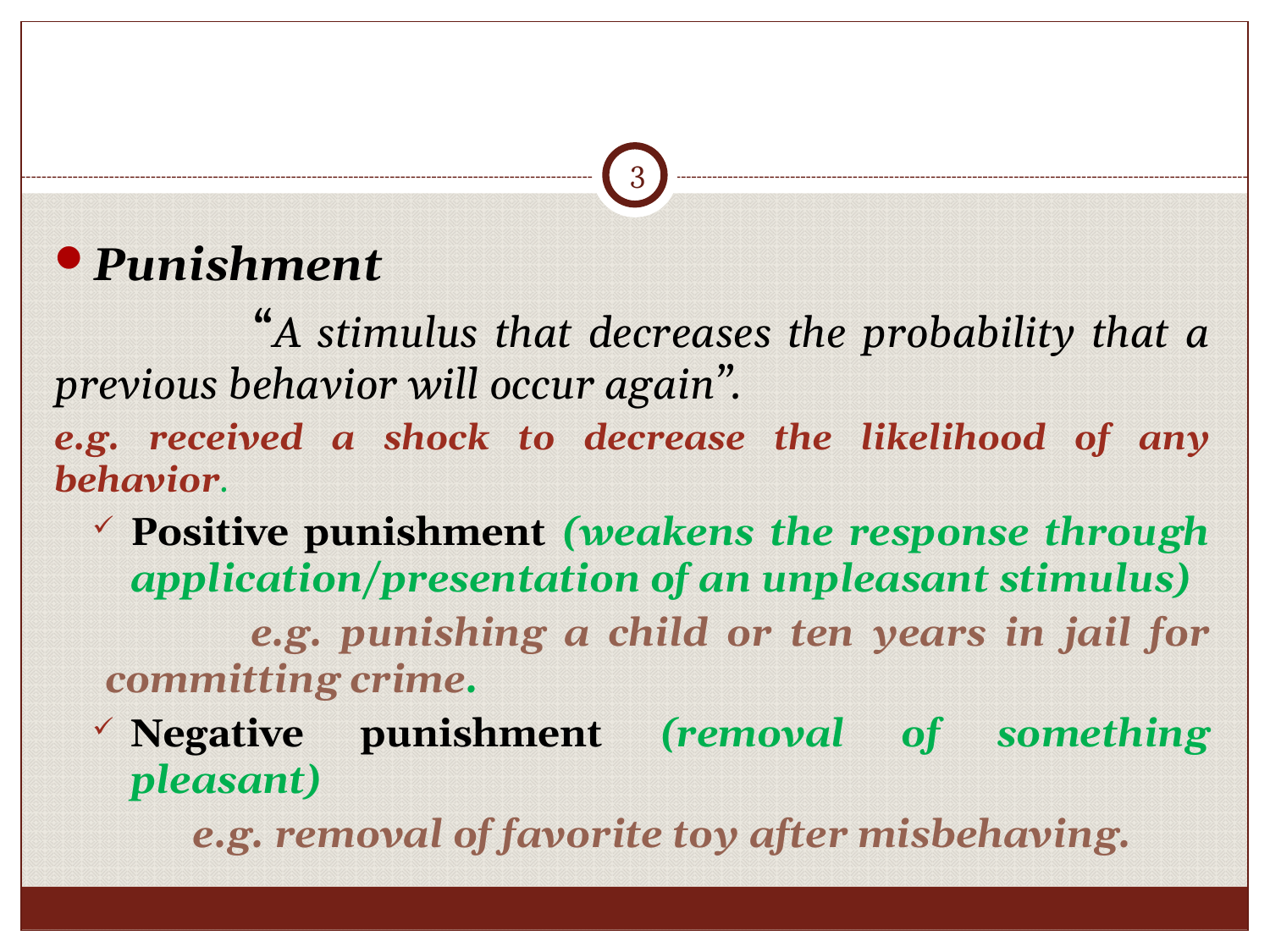

#
3
Punishment
           “A stimulus that decreases the probability that a previous behavior will occur again”.
e.g. received a shock to decrease the likelihood of any behavior.
Positive punishment (weakens the response through application/presentation of an unpleasant stimulus)
        e.g. punishing a child or ten years in jail for committing crime.
Negative punishment (removal of something pleasant)
         e.g. removal of favorite toy after misbehaving.